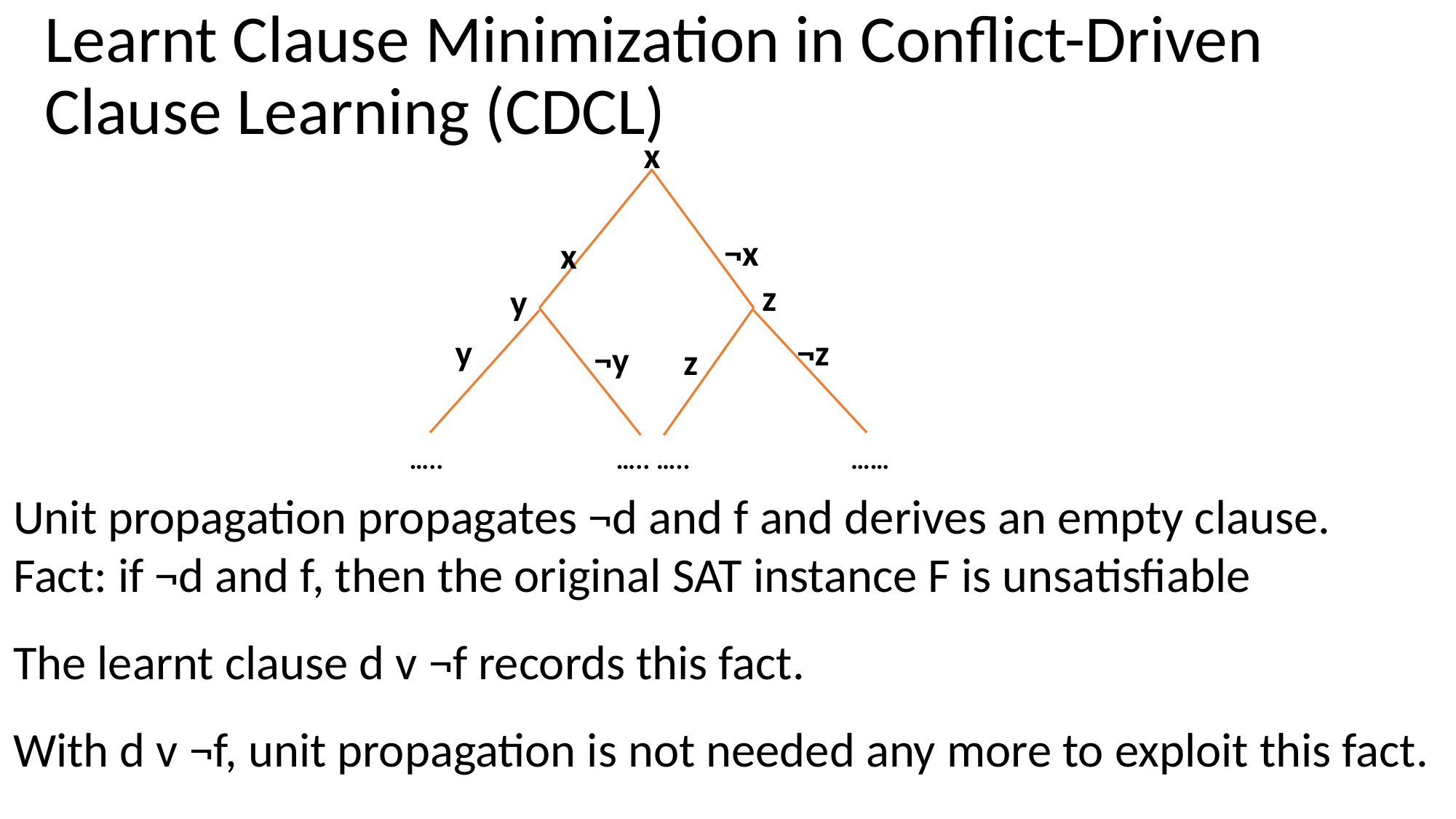

# Learnt Clause Minimization in Conflict-Driven Clause Learning (CDCL)
x
¬x
x
z
y
y
¬z
¬y
z
      …..                            ….. …..                          ……
Unit propagation propagates ¬d and f and derives an empty clause.
Fact: if ¬d and f, then the original SAT instance F is unsatisfiable
The learnt clause d v ¬f records this fact.
With d v ¬f, unit propagation is not needed any more to exploit this fact.